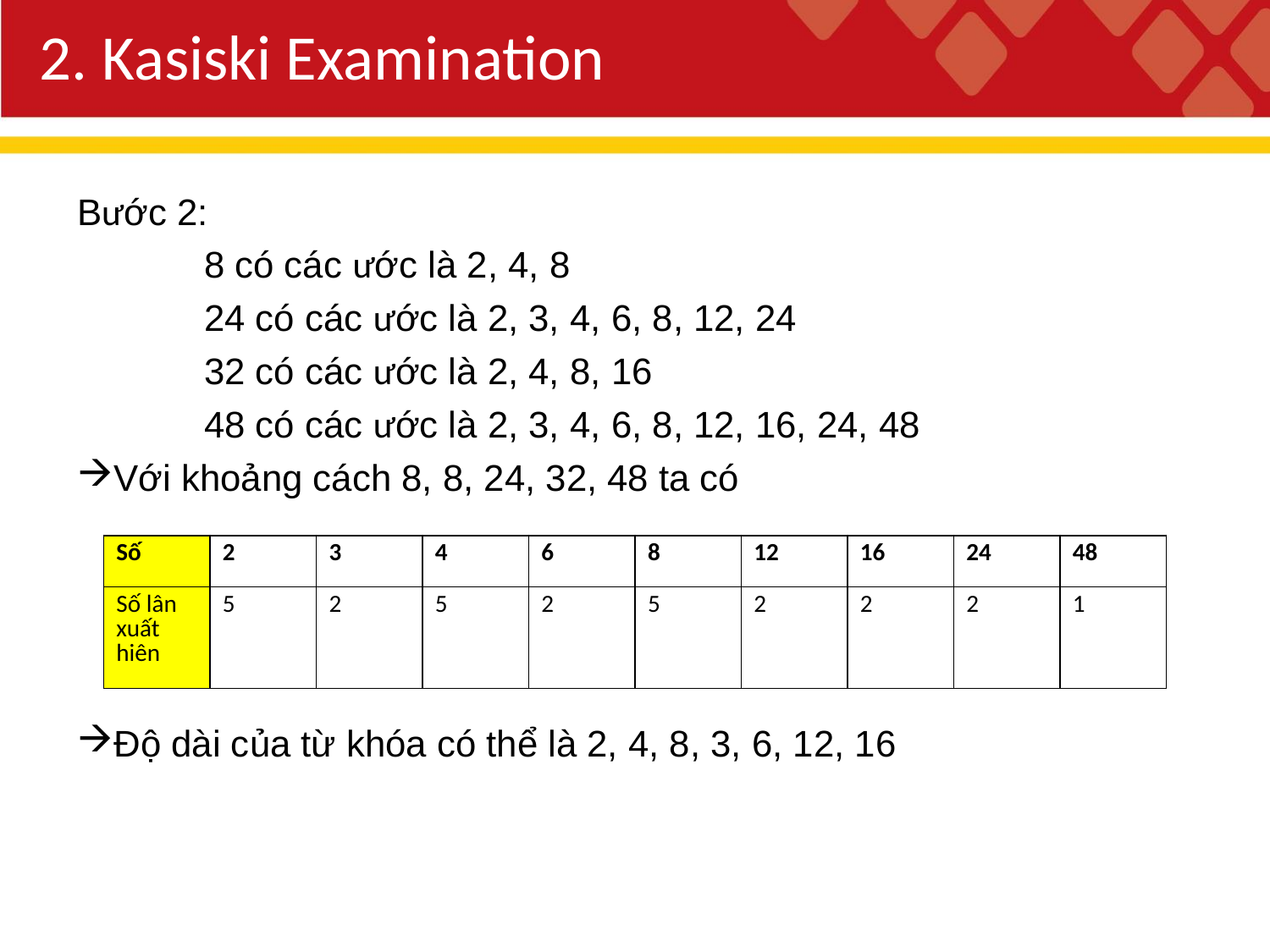

# 2. Kasiski Examination
Bước 2:
	8 có các ước là 2, 4, 8
	24 có các ước là 2, 3, 4, 6, 8, 12, 24
	32 có các ước là 2, 4, 8, 16
	48 có các ước là 2, 3, 4, 6, 8, 12, 16, 24, 48
Với khoảng cách 8, 8, 24, 32, 48 ta có

Độ dài của từ khóa có thể là 2, 4, 8, 3, 6, 12, 16
| Số | 2 | 3 | 4 | 6 | 8 | 12 | 16 | 24 | 48 |
| --- | --- | --- | --- | --- | --- | --- | --- | --- | --- |
| Số lân xuất hiên | 5 | 2 | 5 | 2 | 5 | 2 | 2 | 2 | 1 |